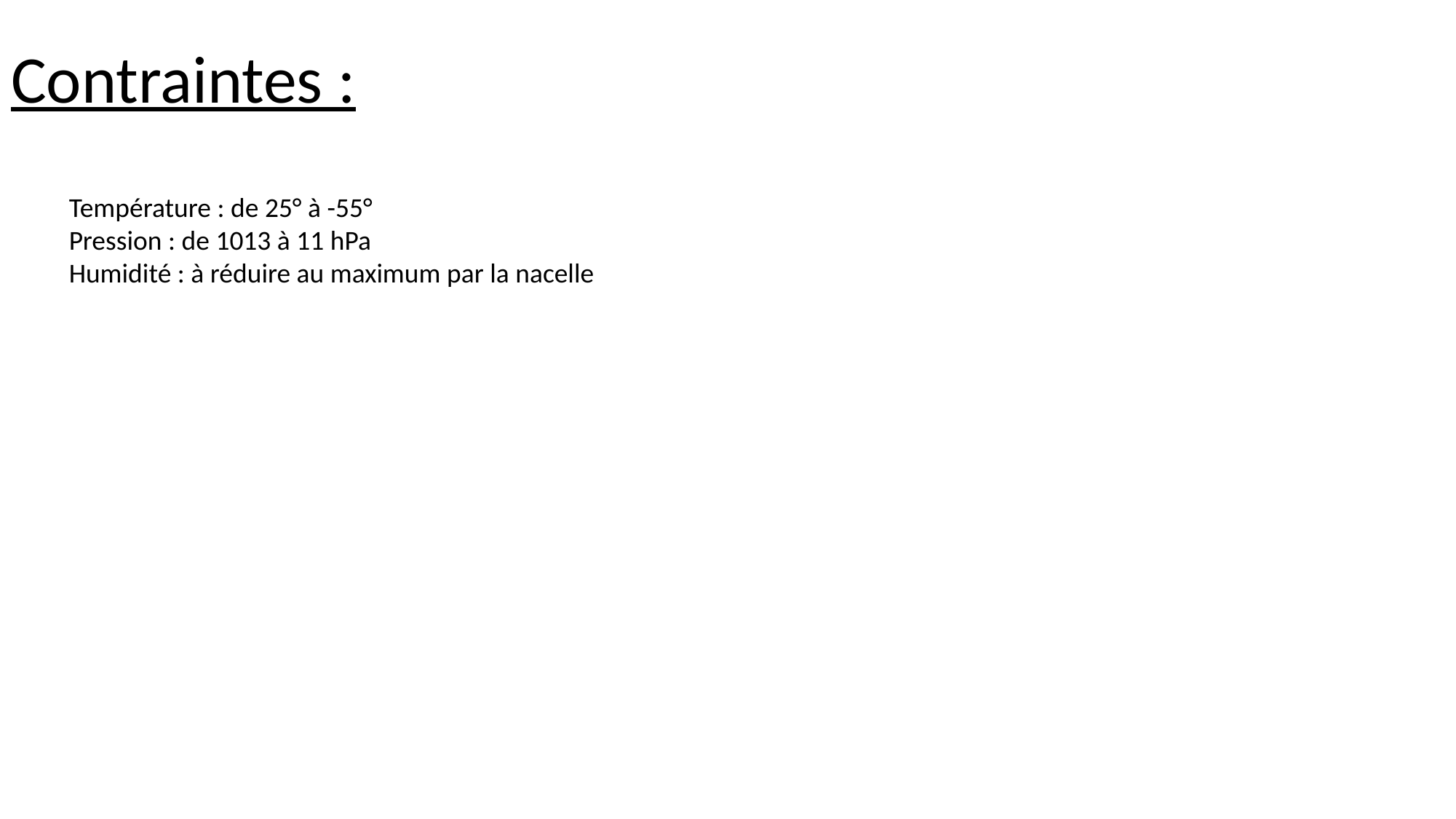

# Contraintes :
Température : de 25° à -55°
Pression : de 1013 à 11 hPa
Humidité : à réduire au maximum par la nacelle